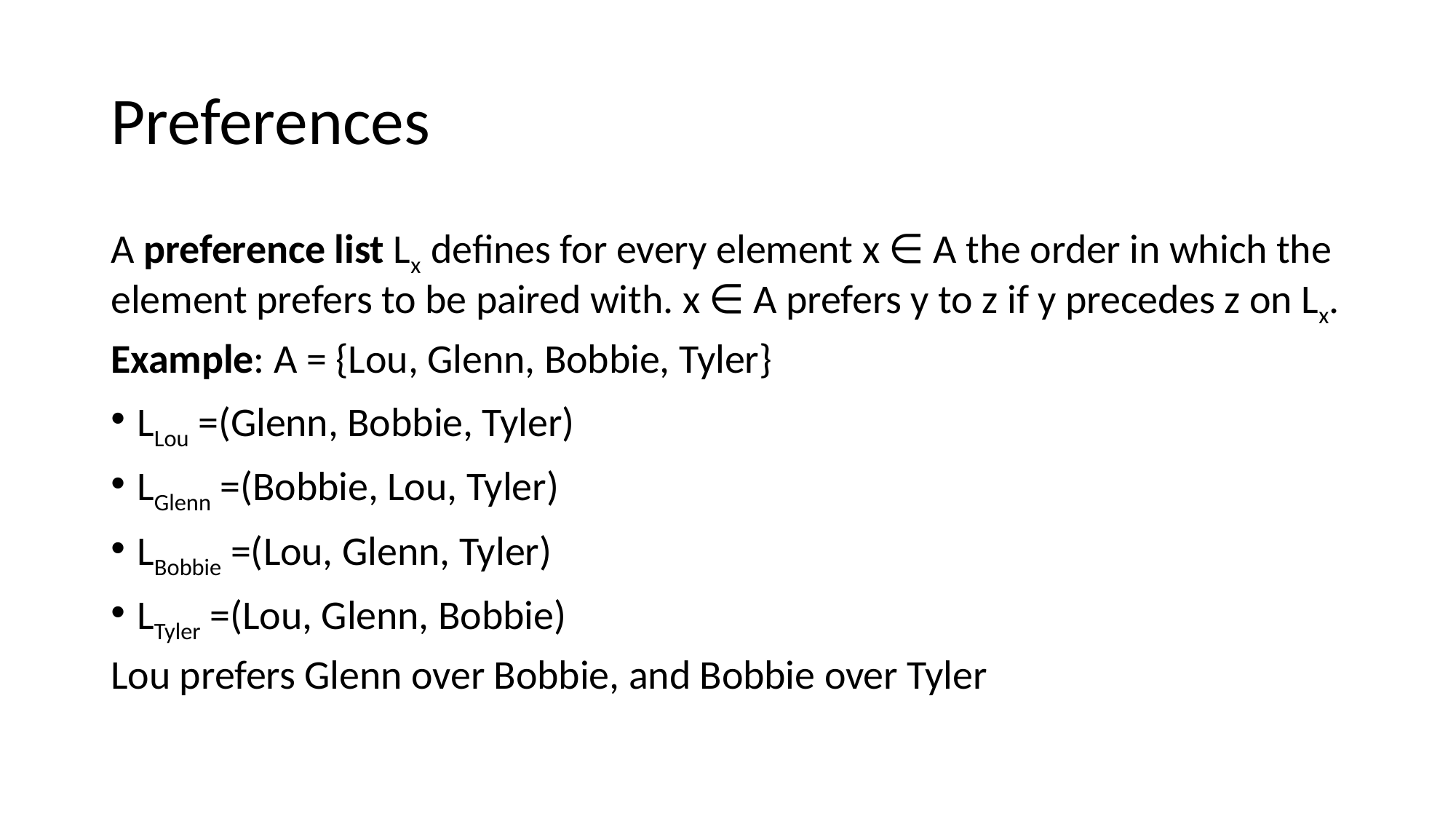

# Preferences
A preference list Lx  defines for every element x ∈ A the order in which the element prefers to be paired with. x ∈ A prefers y to z if y precedes z on Lx.
Example: A = {Lou, Glenn, Bobbie, Tyler}
LLou =(Glenn, Bobbie, Tyler)
LGlenn =(Bobbie, Lou, Tyler)
LBobbie =(Lou, Glenn, Tyler)
LTyler =(Lou, Glenn, Bobbie)
Lou prefers Glenn over Bobbie, and Bobbie over Tyler